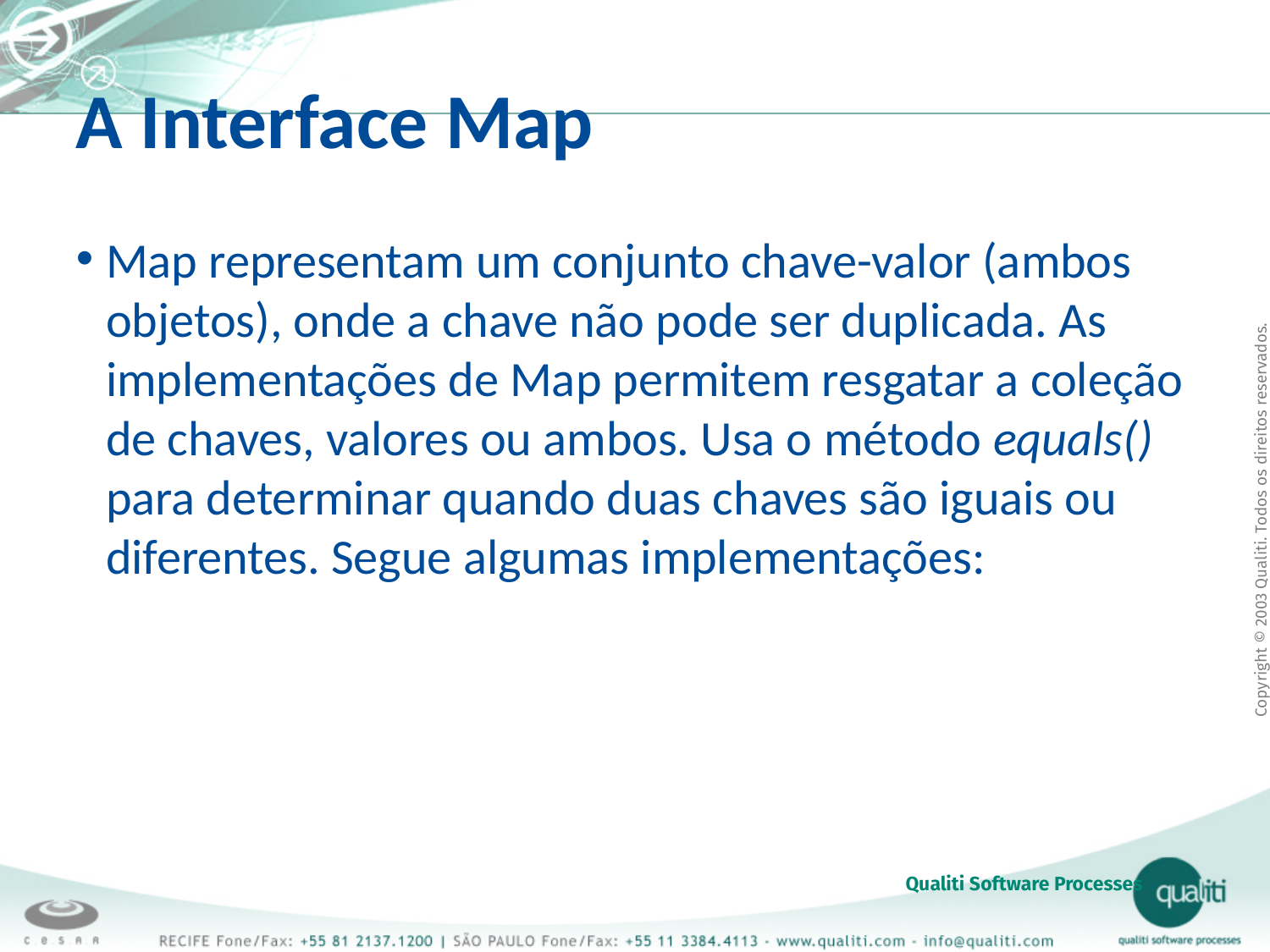

A Interface Map
Map representam um conjunto chave-valor (ambos objetos), onde a chave não pode ser duplicada. As implementações de Map permitem resgatar a coleção de chaves, valores ou ambos. Usa o método equals() para determinar quando duas chaves são iguais ou diferentes. Segue algumas implementações: